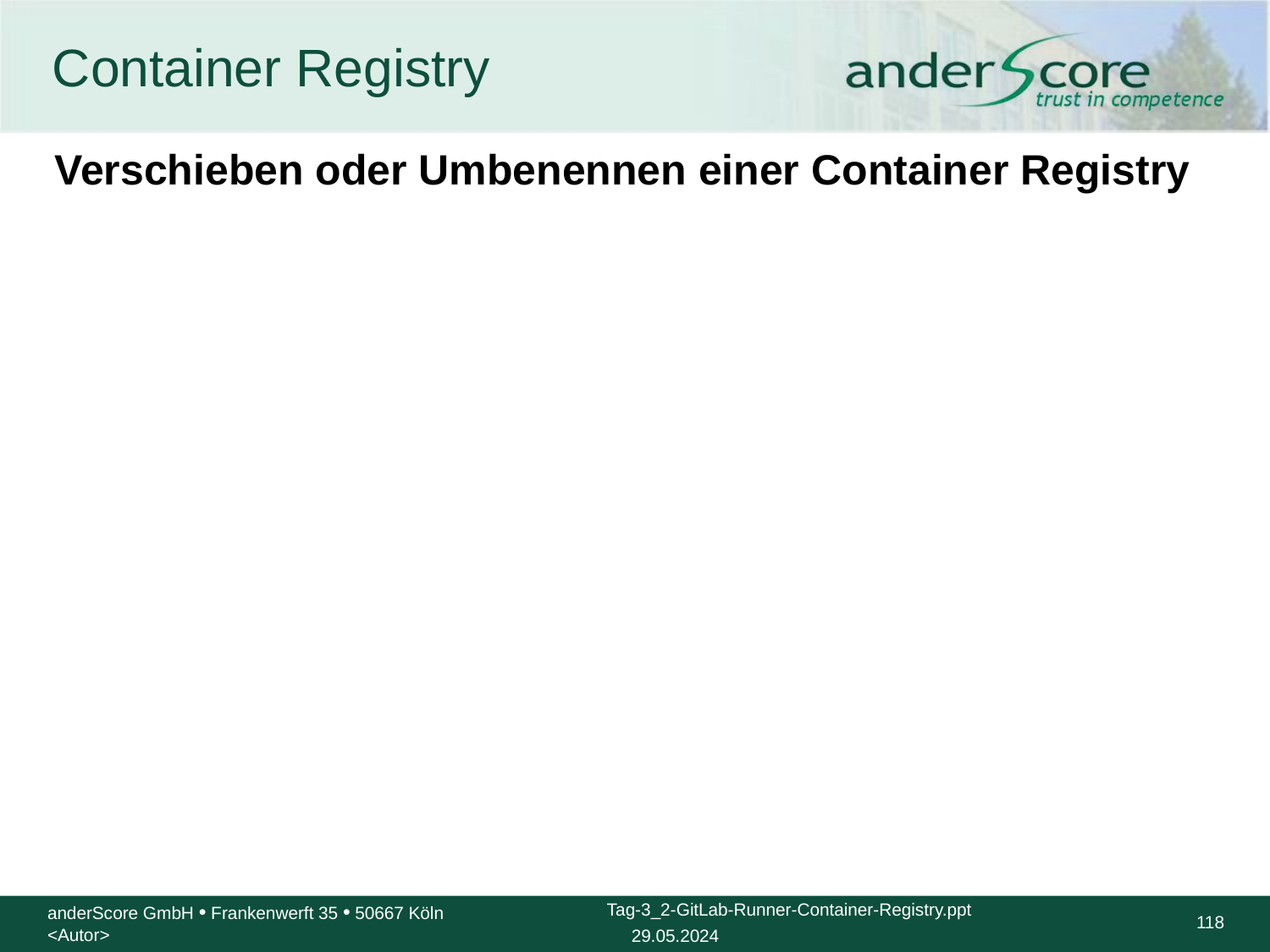

# Container Registry
Verschieben oder Umbenennen einer Container Registry